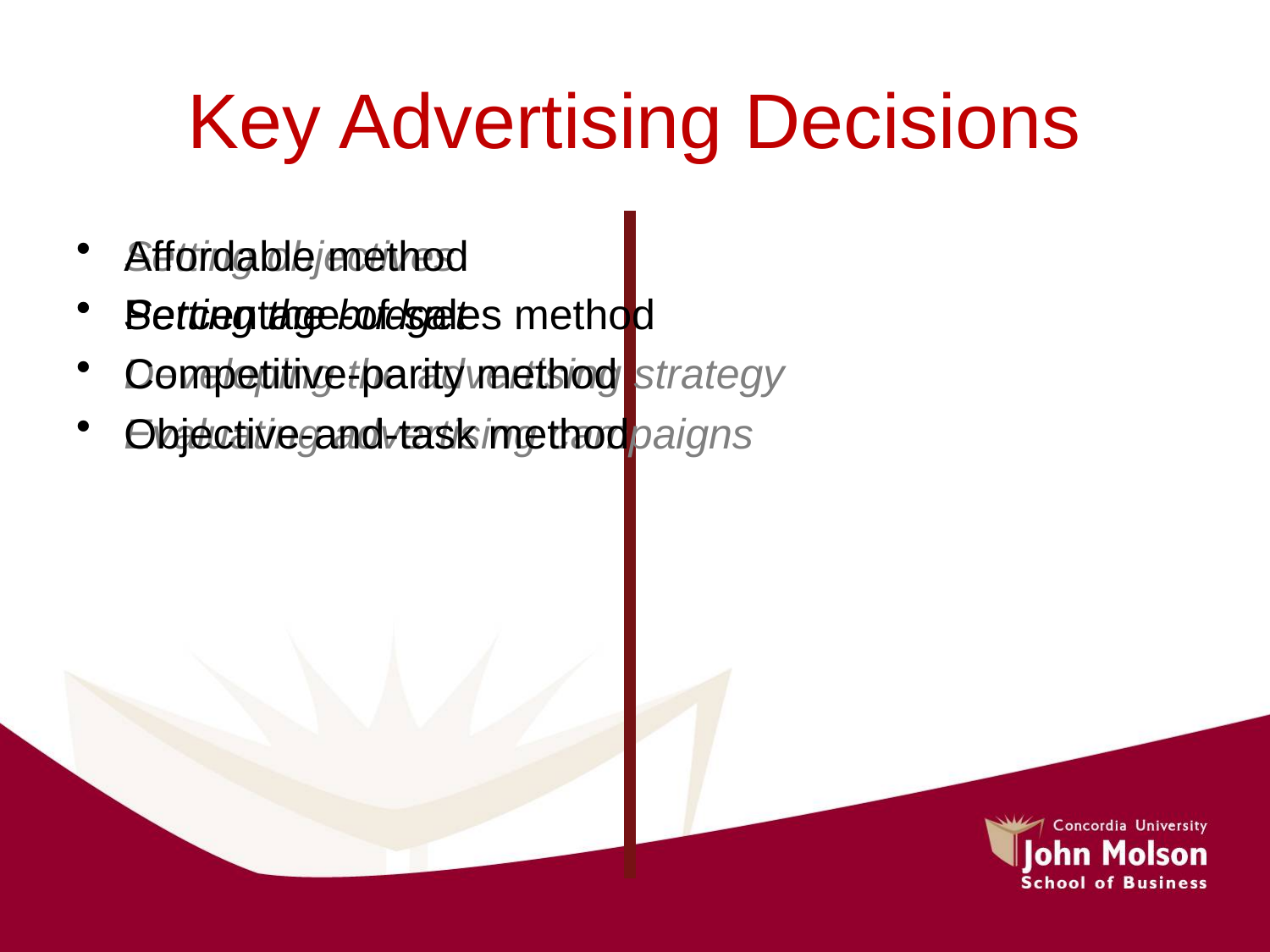

# Key Advertising Decisions

Setting objectives
Setting the budget
Developing the advertising strategy
Evaluating advertising campaigns
Affordable method
Percentage-of-sales method
Competitive-parity method
Objective-and-task method